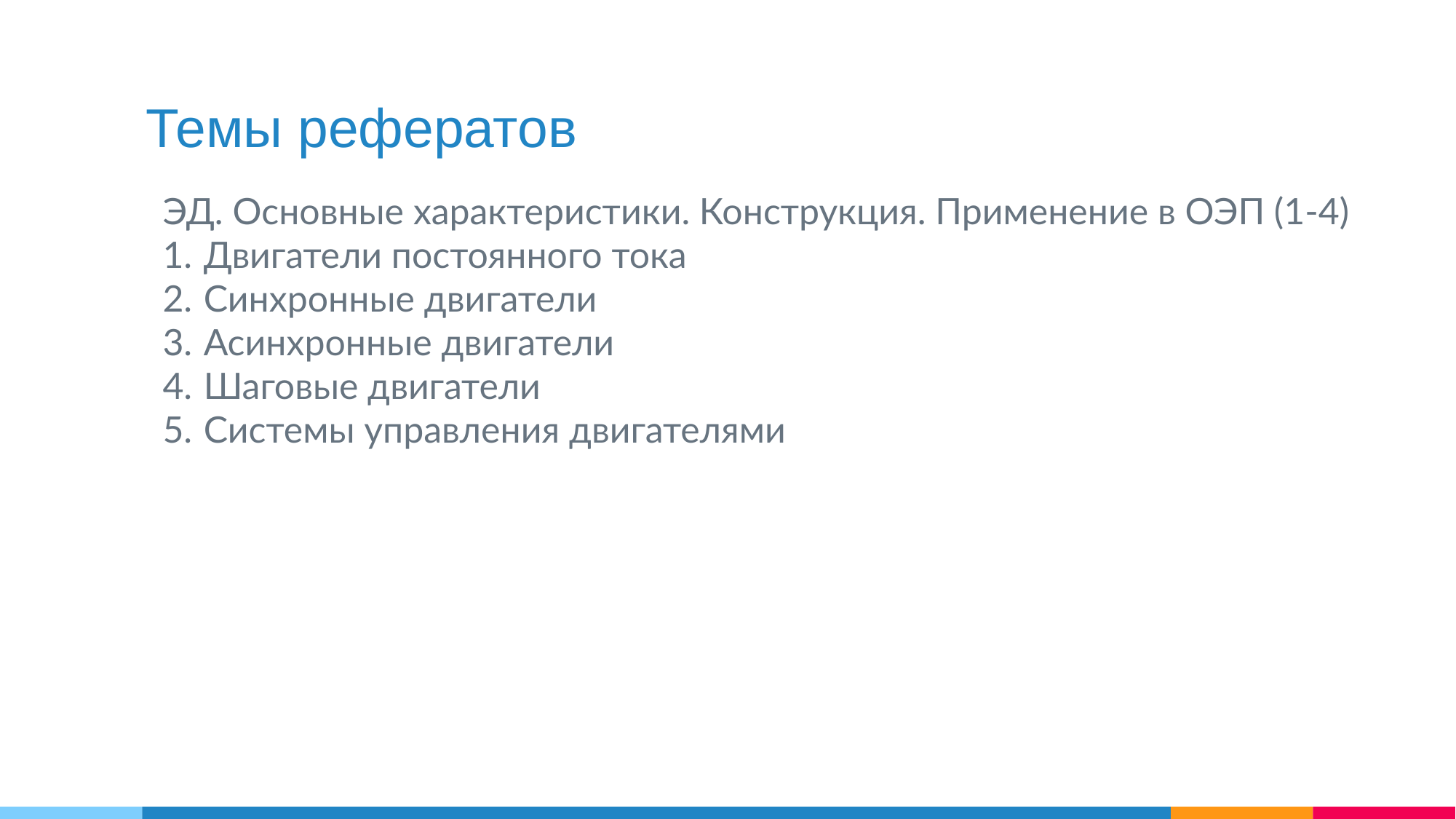

Темы рефератов
ЭД. Основные характеристики. Конструкция. Применение в ОЭП (1-4)
Двигатели постоянного тока
Синхронные двигатели
Асинхронные двигатели
Шаговые двигатели
Системы управления двигателями